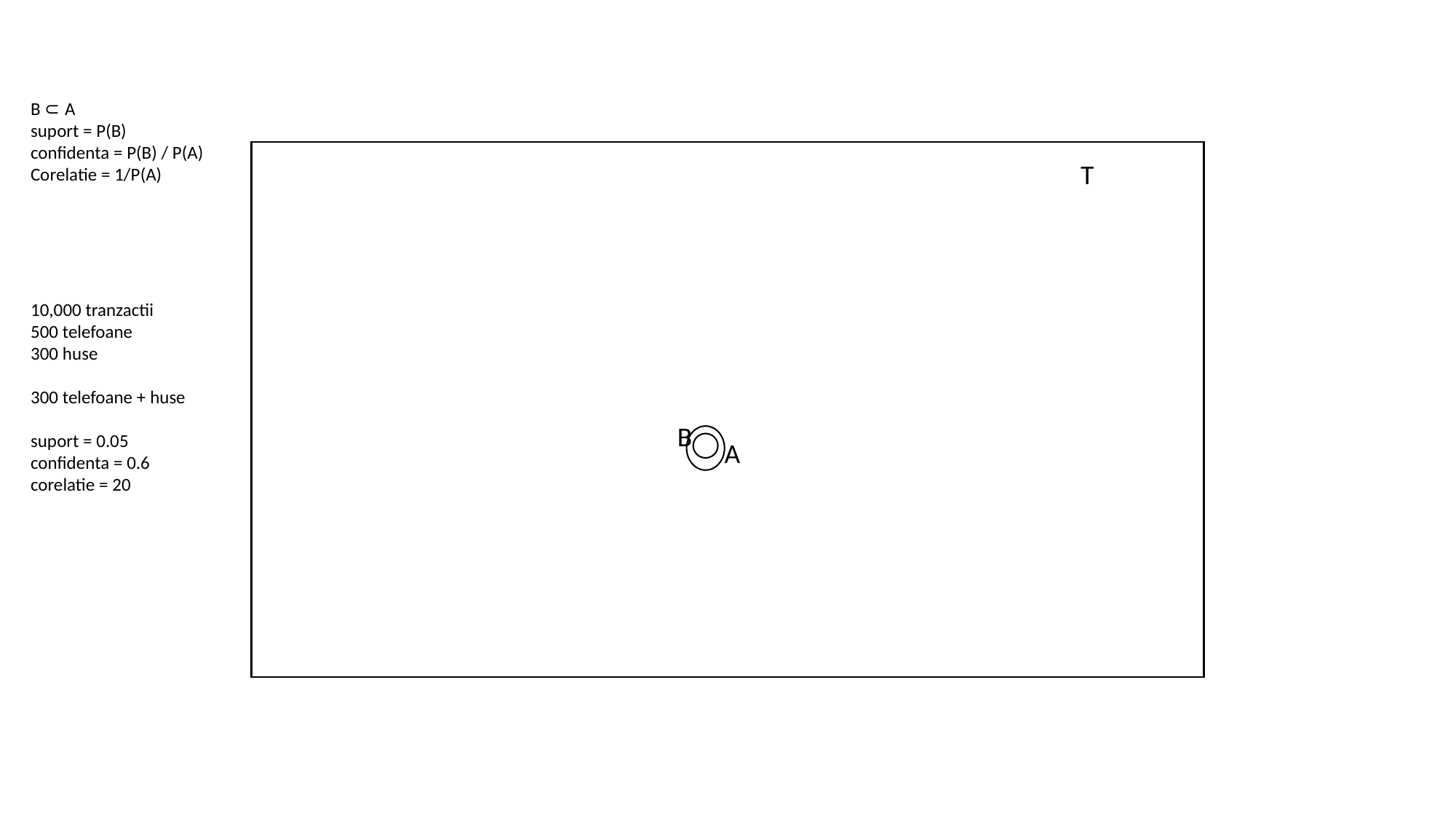

B ⊂ A
suport = P(B)
confidenta = P(B) / P(A)
Corelatie = 1/P(A)

T

10,000 tranzactii
500 telefoane
300 huse

300 telefoane + huse

suport = 0.05
confidenta = 0.6
corelatie = 20
B

A